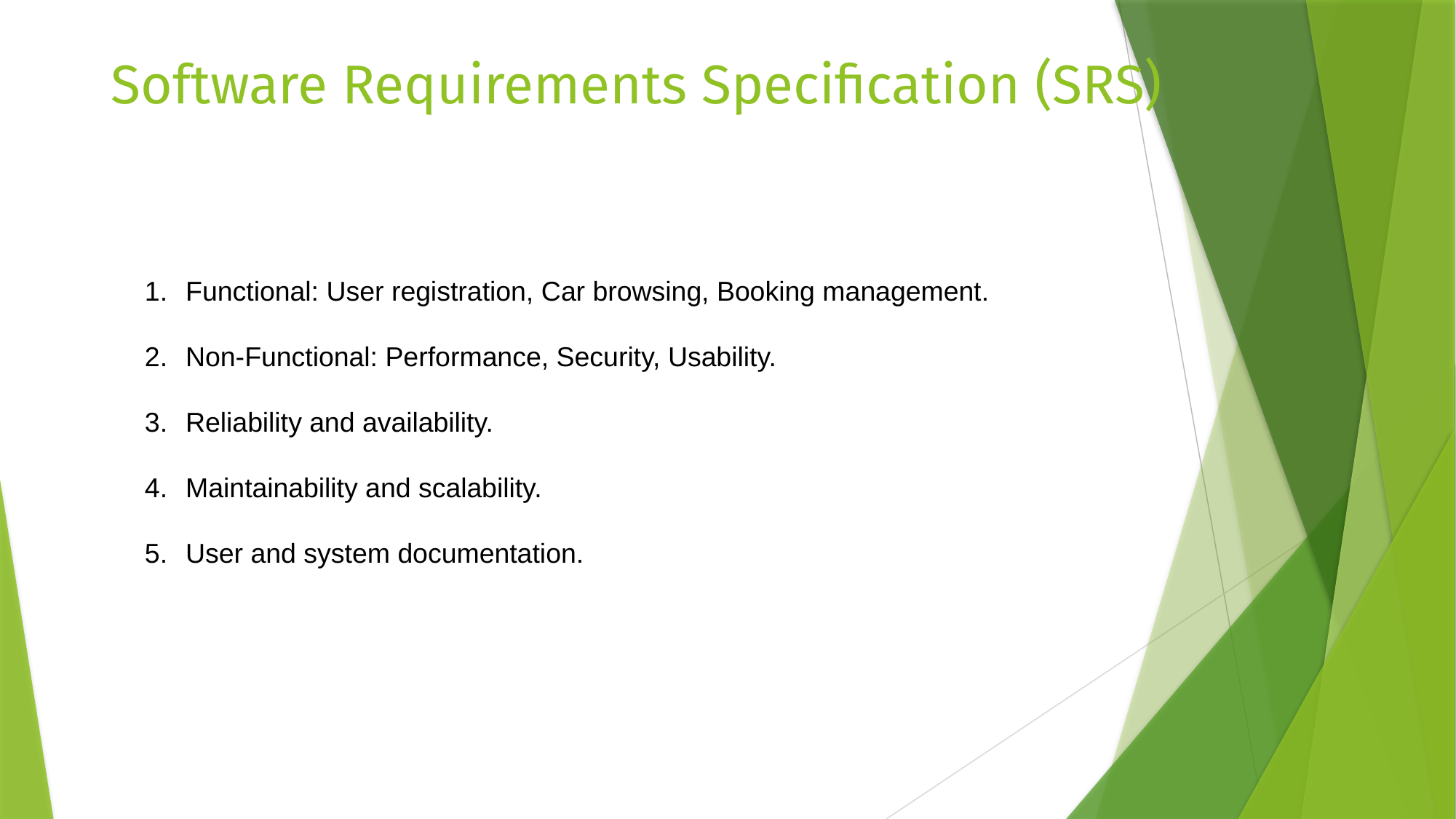

# Software Requirements Specification (SRS)

Functional: User registration, Car browsing, Booking management.

Non-Functional: Performance, Security, Usability.

Reliability and availability.

Maintainability and scalability.

User and system documentation.